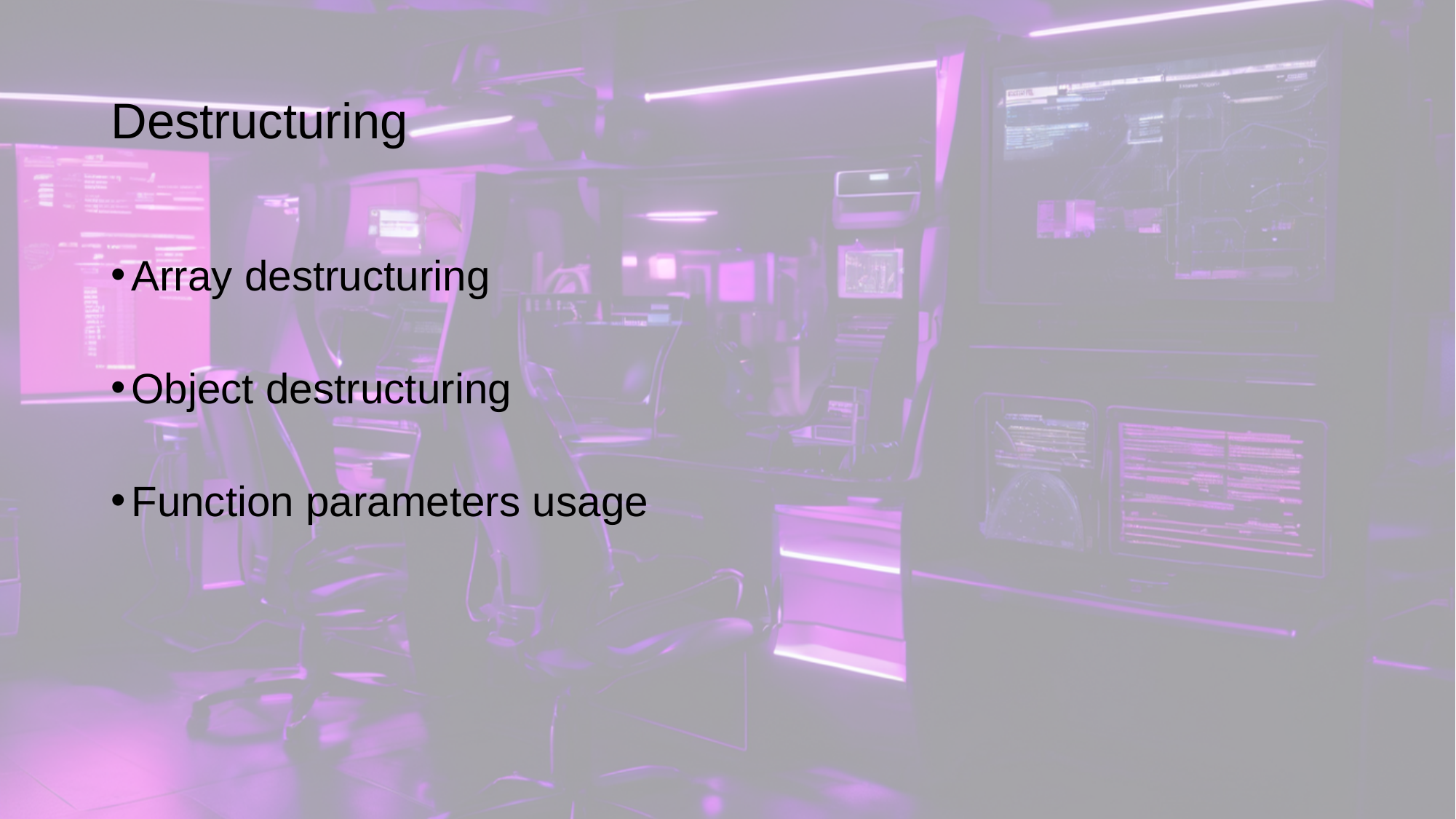

# Destructuring
Array destructuring
Object destructuring
Function parameters usage